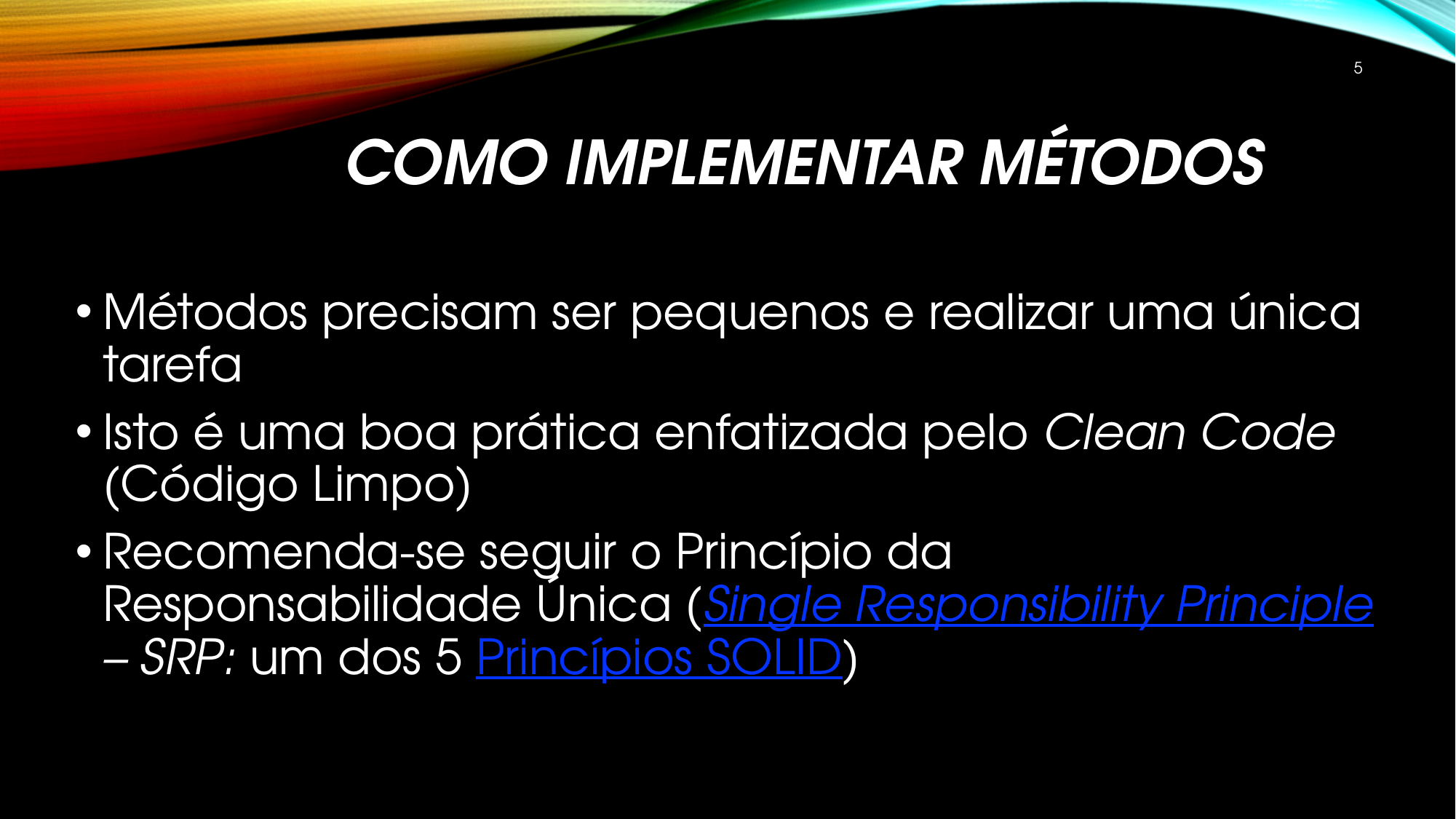

5
# Como implementar métodos
Métodos precisam ser pequenos e realizar uma única tarefa
Isto é uma boa prática enfatizada pelo Clean Code (Código Limpo)
Recomenda-se seguir o Princípio da Responsabilidade Única (Single Responsibility Principle – SRP: um dos 5 Princípios SOLID)